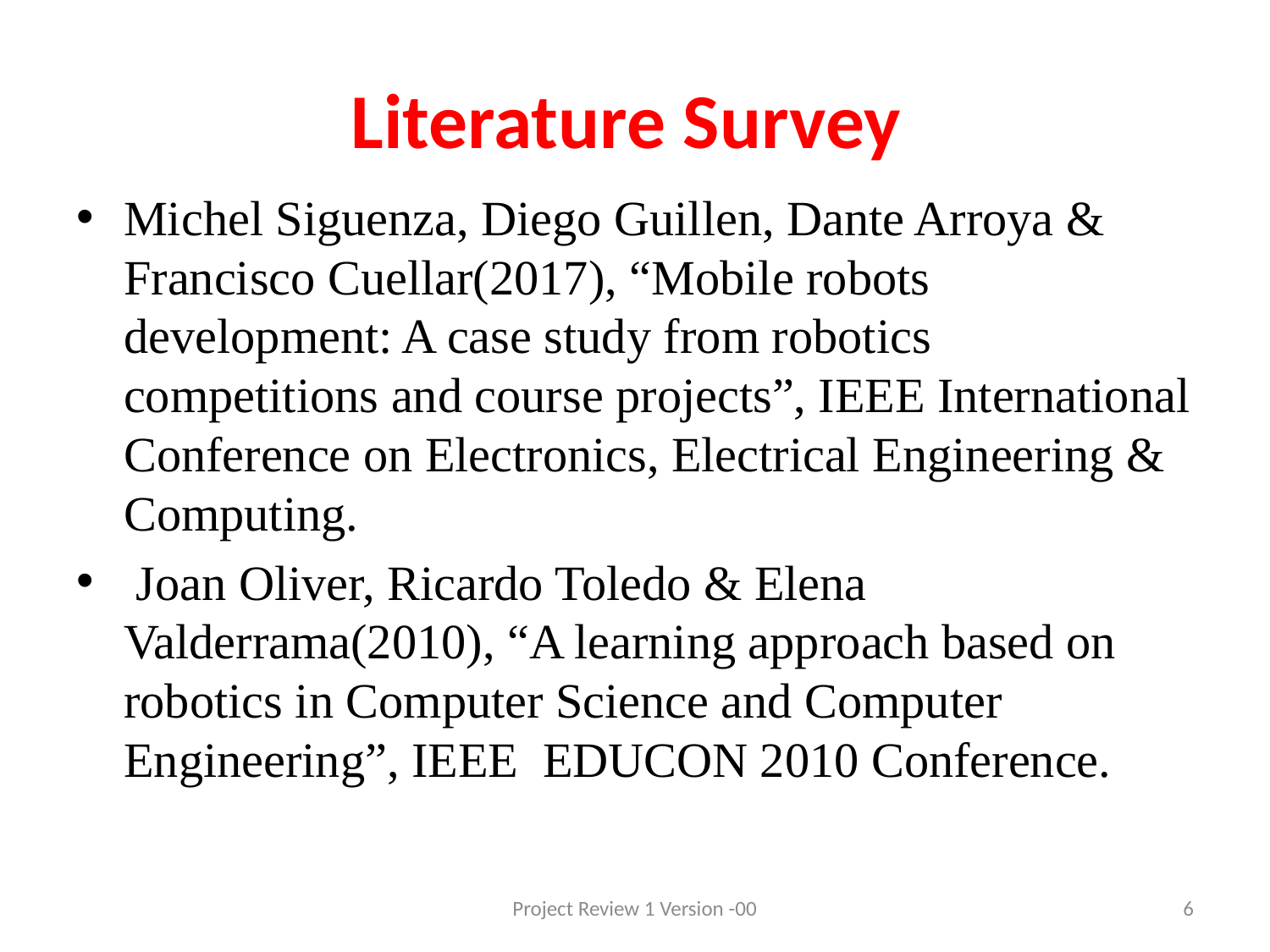

# Literature Survey
Michel Siguenza, Diego Guillen, Dante Arroya & Francisco Cuellar(2017), “Mobile robots development: A case study from robotics competitions and course projects”, IEEE International Conference on Electronics, Electrical Engineering & Computing.
 Joan Oliver, Ricardo Toledo & Elena Valderrama(2010), “A learning approach based on robotics in Computer Science and Computer Engineering”, IEEE  EDUCON 2010 Conference.
Project Review 1 Version -00
6